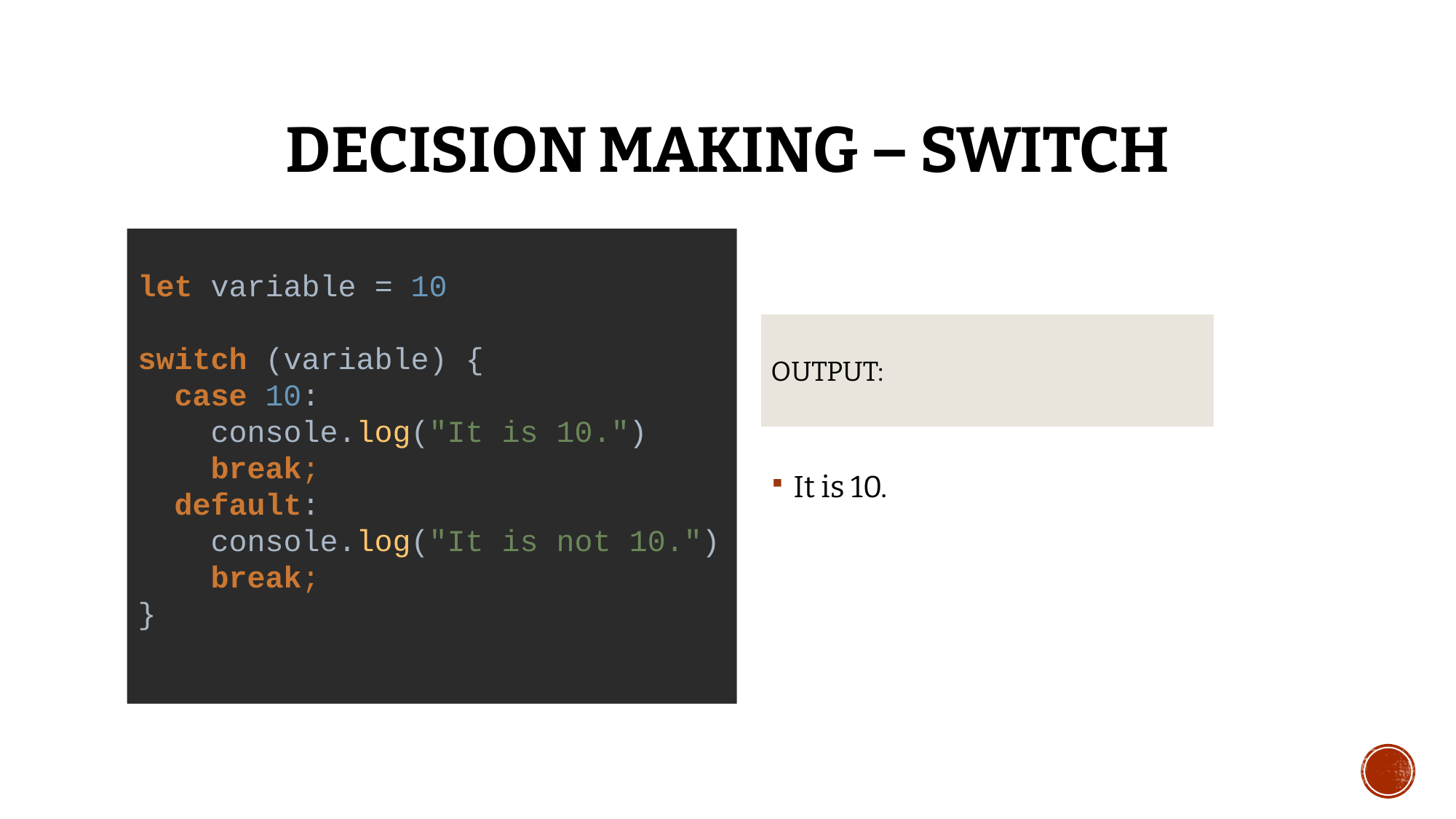

# DECISION MAKING – SWITCH
let variable = 10
switch (variable) {
  case 10:
    console.log("It is 10.")
    break;
  default:
    console.log("It is not 10.")
    break;
}
OUTPUT:
It is 10.